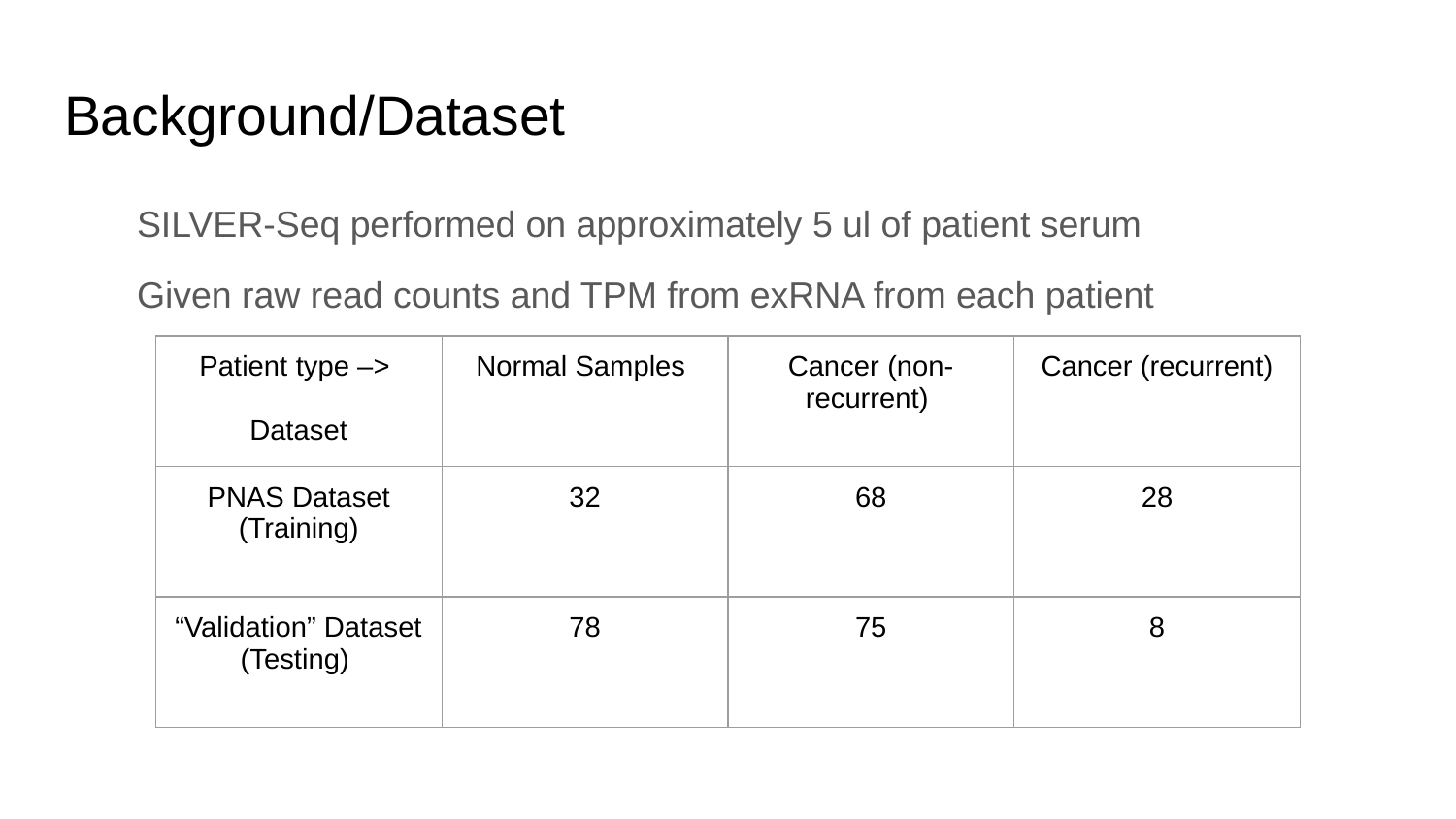

# Background/Dataset
SILVER-Seq performed on approximately 5 ul of patient serum
Given raw read counts and TPM from exRNA from each patient
| Patient type –> Dataset | Normal Samples | Cancer (non-recurrent) | Cancer (recurrent) |
| --- | --- | --- | --- |
| PNAS Dataset (Training) | 32 | 68 | 28 |
| “Validation” Dataset (Testing) | 78 | 75 | 8 |